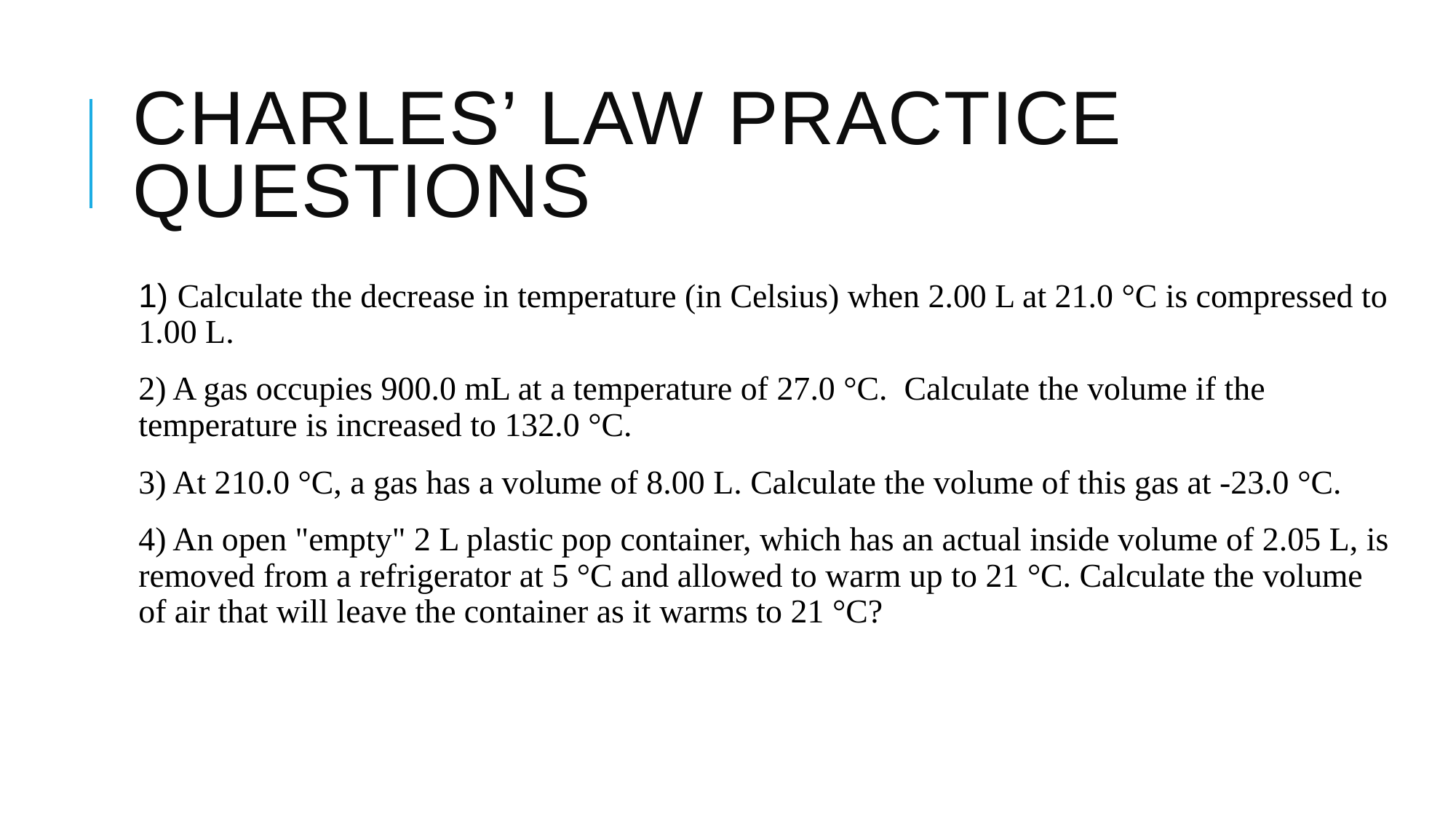

# Charles’ law practice questions
1) Calculate the decrease in temperature (in Celsius) when 2.00 L at 21.0 °C is compressed to 1.00 L.
2) A gas occupies 900.0 mL at a temperature of 27.0 °C.  Calculate the volume if the temperature is increased to 132.0 °C.
3) At 210.0 °C, a gas has a volume of 8.00 L. Calculate the volume of this gas at -23.0 °C.
4) An open "empty" 2 L plastic pop container, which has an actual inside volume of 2.05 L, is removed from a refrigerator at 5 °C and allowed to warm up to 21 °C. Calculate the volume of air that will leave the container as it warms to 21 °C?